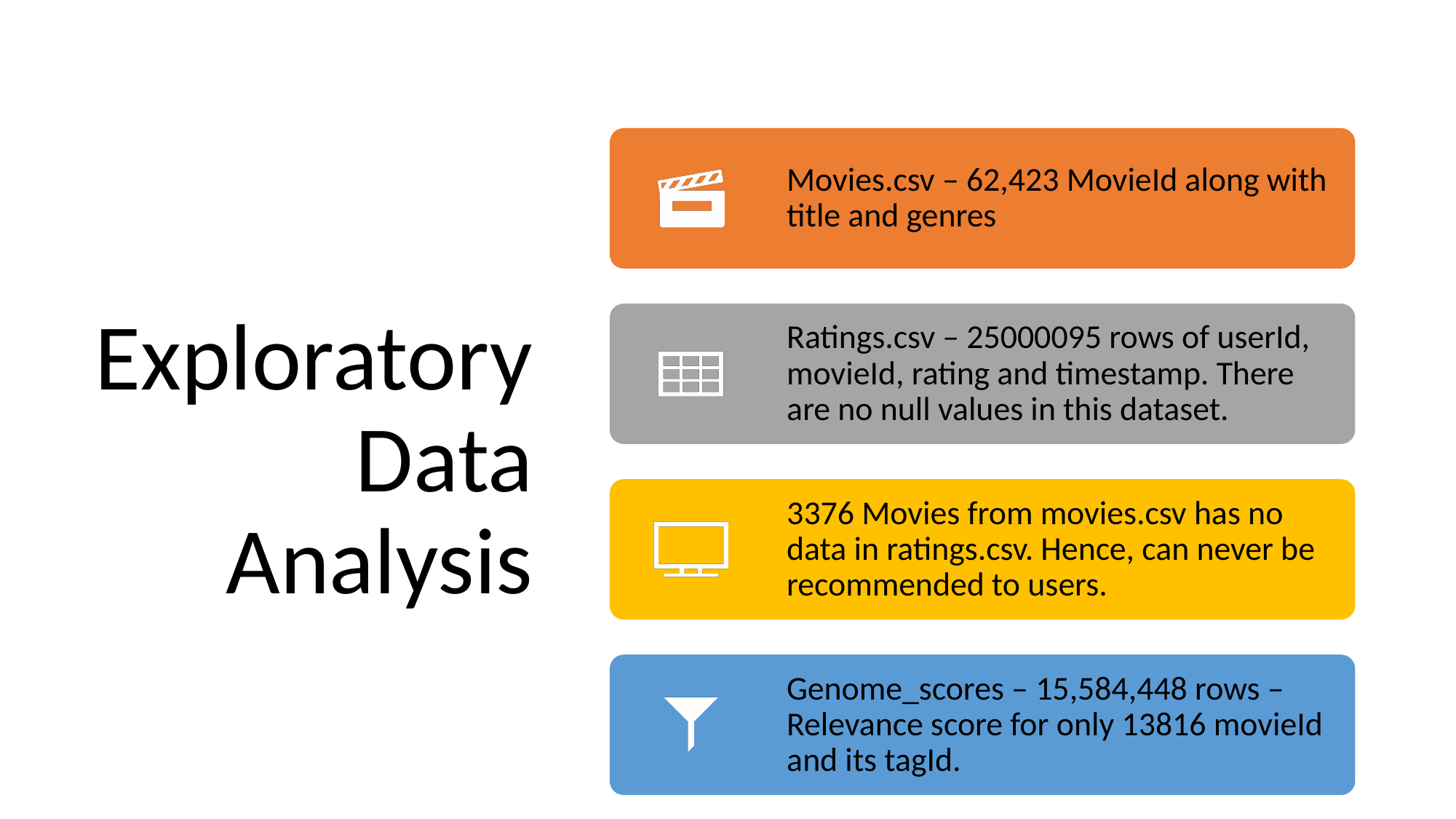

# Exploratory Data Analysis
Movies.csv – 62,423 MovieId along with title and genres
Ratings.csv – 25000095 rows of userId, movieId, rating and timestamp. There are no null values in this dataset.
3376 Movies from movies.csv has no data in ratings.csv. Hence, can never be recommended to users.
Genome_scores – ﻿15,584,448 rows – Relevance score for only 13816 movieId and its tagId.